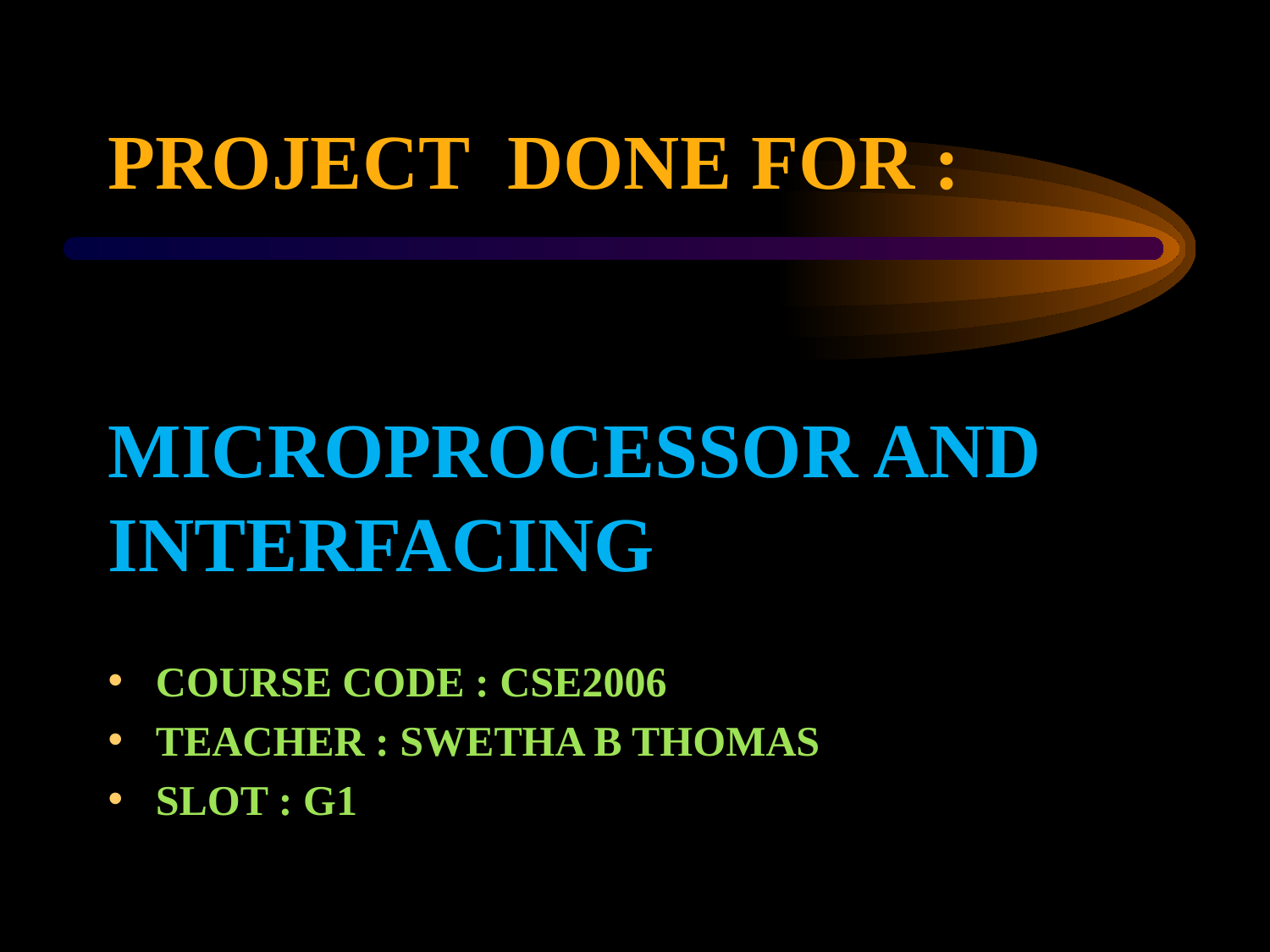

# PROJECT  DONE FOR :

MICROPROCESSOR AND INTERFACING

COURSE CODE : CSE2006
TEACHER : SWETHA B THOMAS
SLOT : G1